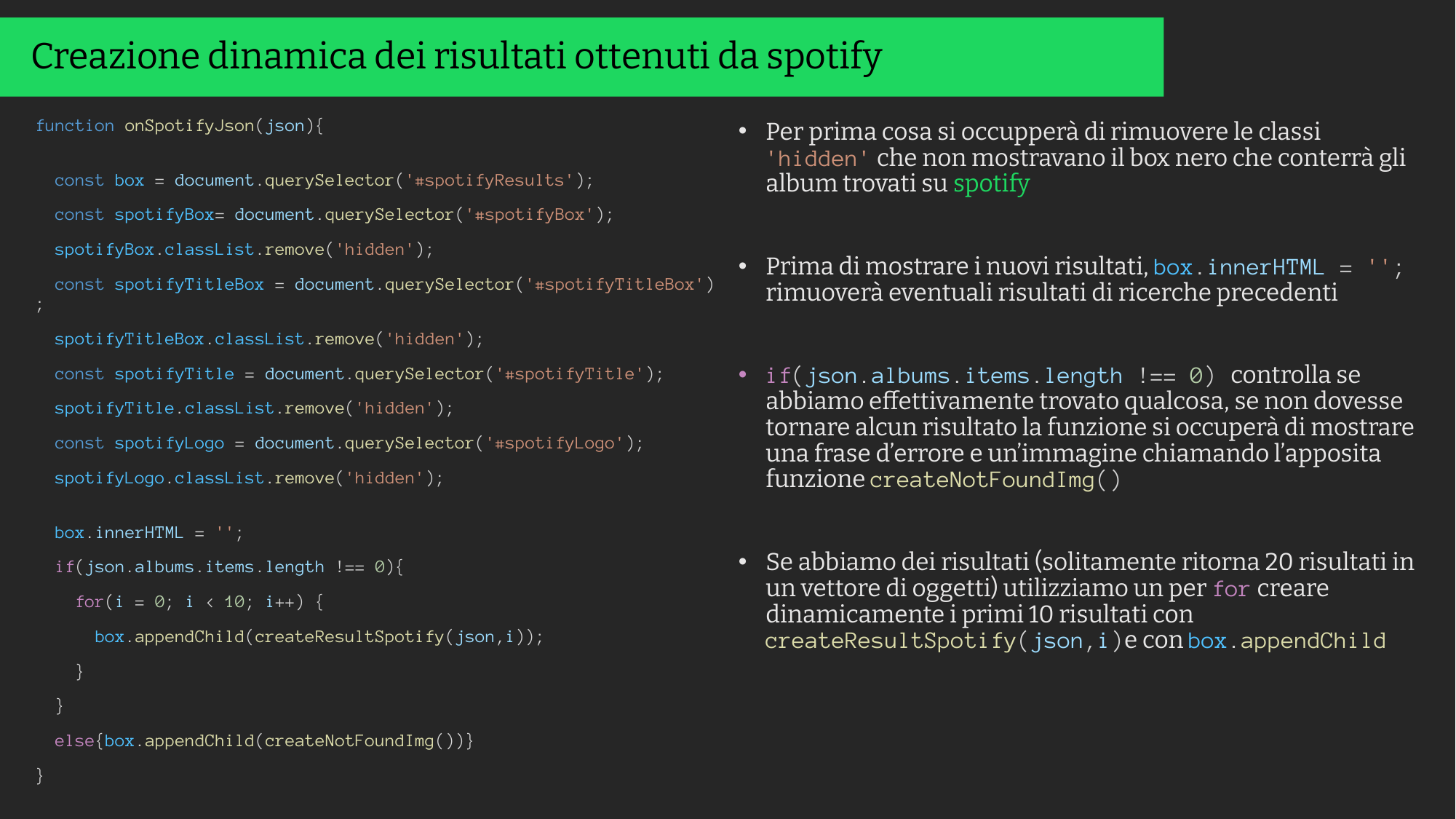

# Creazione dinamica dei risultati ottenuti da spotify
function onSpotifyJson(json){
  const box = document.querySelector('#spotifyResults');
  const spotifyBox= document.querySelector('#spotifyBox');
  spotifyBox.classList.remove('hidden');
  const spotifyTitleBox = document.querySelector('#spotifyTitleBox');
  spotifyTitleBox.classList.remove('hidden');
  const spotifyTitle = document.querySelector('#spotifyTitle');
  spotifyTitle.classList.remove('hidden');
  const spotifyLogo = document.querySelector('#spotifyLogo');
  spotifyLogo.classList.remove('hidden');
  box.innerHTML = '';
  if(json.albums.items.length !== 0){
    for(i = 0; i < 10; i++) {
      box.appendChild(createResultSpotify(json,i));
    }
  }
  else{box.appendChild(createNotFoundImg())}
}

Per prima cosa si occupperà di rimuovere le classi 'hidden' che non mostravano il box nero che conterrà gli album trovati su spotify

Prima di mostrare i nuovi risultati, box.innerHTML = ''; rimuoverà eventuali risultati di ricerche precedenti

if(json.albums.items.length !== 0) controlla se abbiamo effettivamente trovato qualcosa, se non dovesse tornare alcun risultato la funzione si occuperà di mostrare una frase d’errore e un’immagine chiamando l’apposita funzione createNotFoundImg()

Se abbiamo dei risultati (solitamente ritorna 20 risultati in un vettore di oggetti) utilizziamo un per for creare dinamicamente i primi 10 risultati con createResultSpotify(json,i)e con box.appendChild